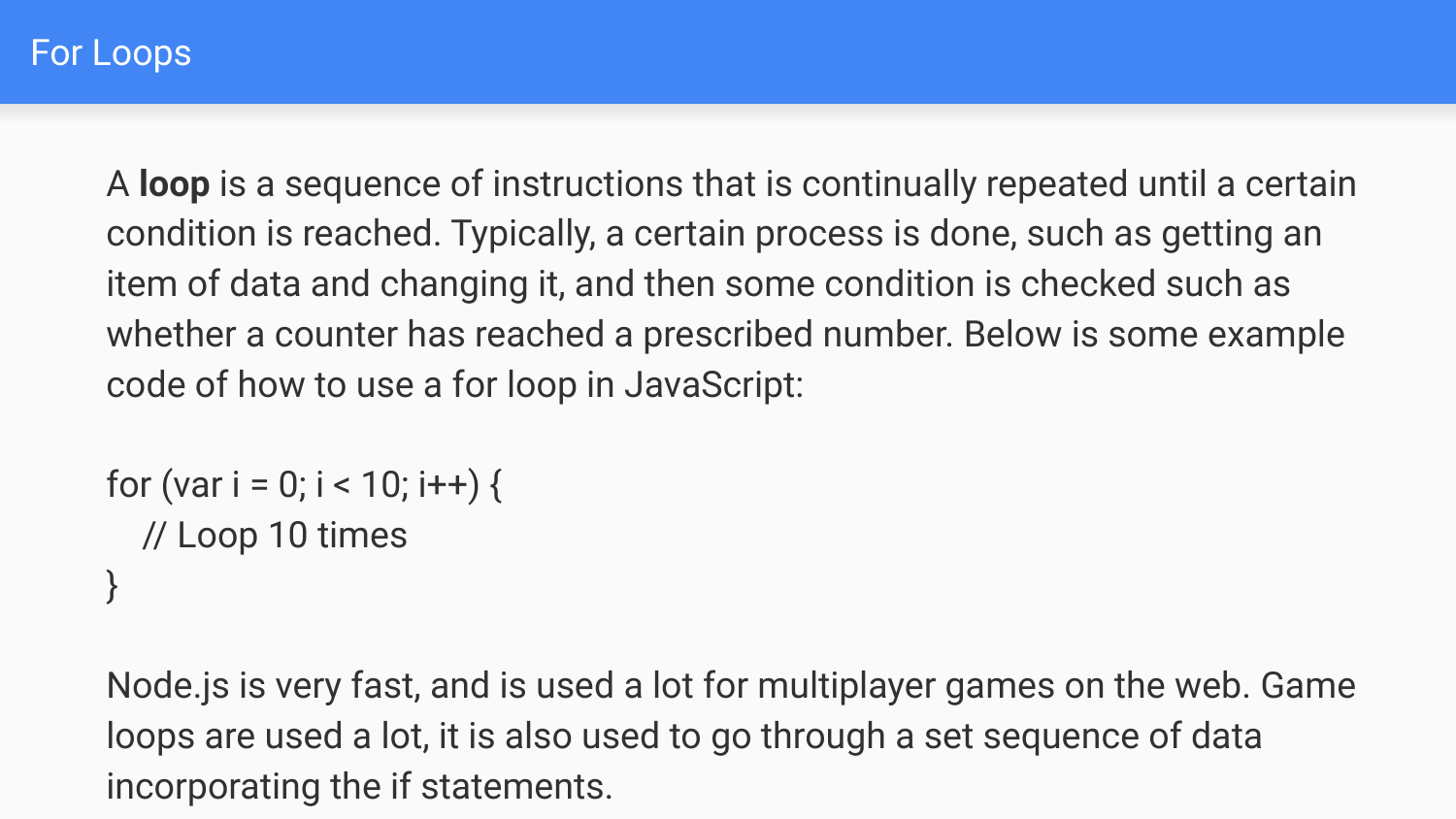

# For Loops
A loop is a sequence of instructions that is continually repeated until a certain condition is reached. Typically, a certain process is done, such as getting an item of data and changing it, and then some condition is checked such as whether a counter has reached a prescribed number. Below is some example code of how to use a for loop in JavaScript:

for (var i = 0; i < 10; i++) {
    // Loop 10 times
}

Node.js is very fast, and is used a lot for multiplayer games on the web. Game loops are used a lot, it is also used to go through a set sequence of data incorporating the if statements.